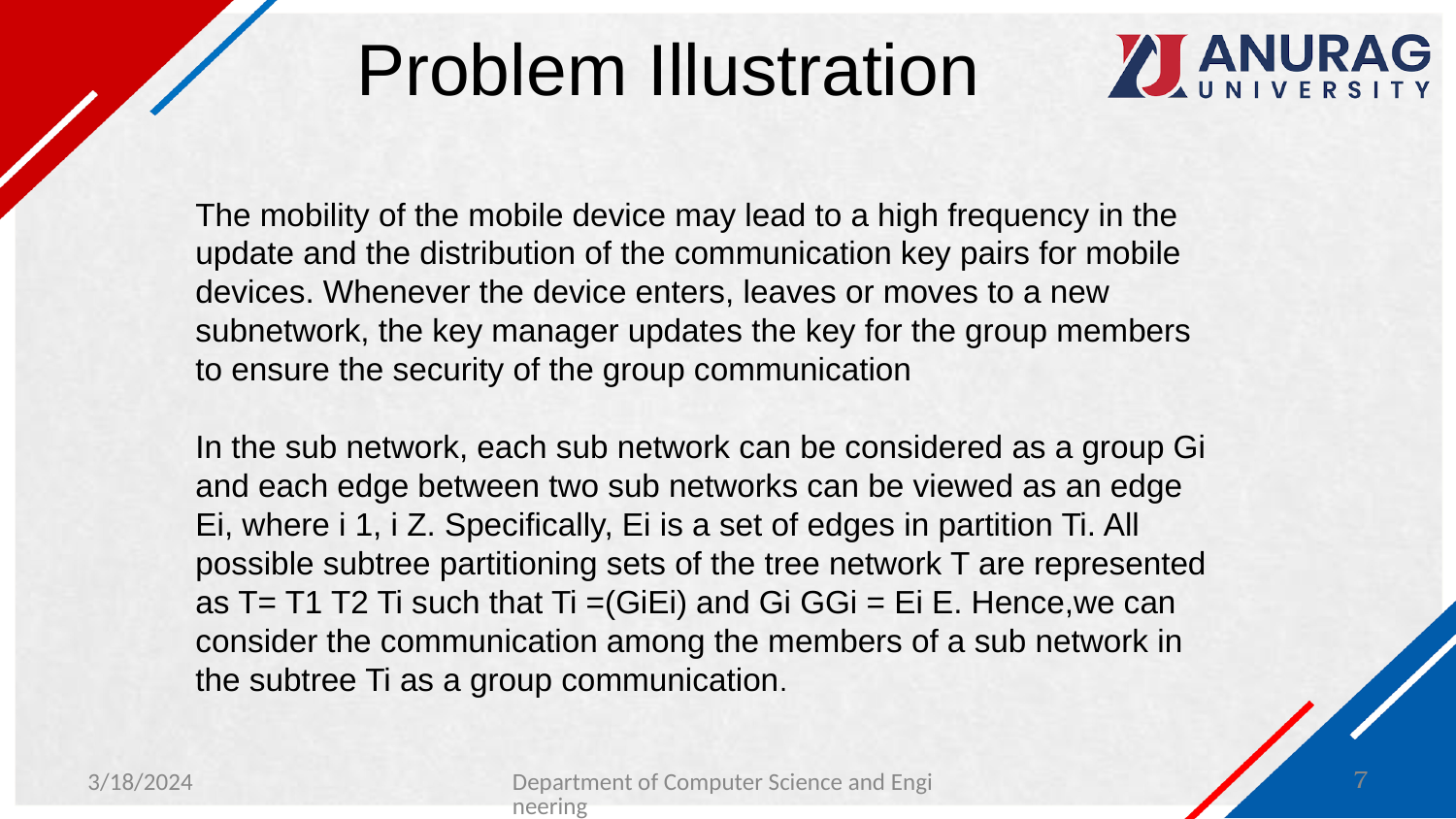

# Problem Illustration
The mobility of the mobile device may lead to a high frequency in the update and the distribution of the communication key pairs for mobile devices. Whenever the device enters, leaves or moves to a new subnetwork, the key manager updates the key for the group members to ensure the security of the group communication

In the sub network, each sub network can be considered as a group Gi and each edge between two sub networks can be viewed as an edge Ei, where i 1, i Z. Specifically, Ei is a set of edges in partition Ti. All possible subtree partitioning sets of the tree network T are represented as T= T1 T2 Ti such that Ti =(GiEi) and Gi GGi = Ei E. Hence,we can consider the communication among the members of a sub network in the subtree Ti as a group communication.

3/18/2024
Department of Computer Science and Engineering
7